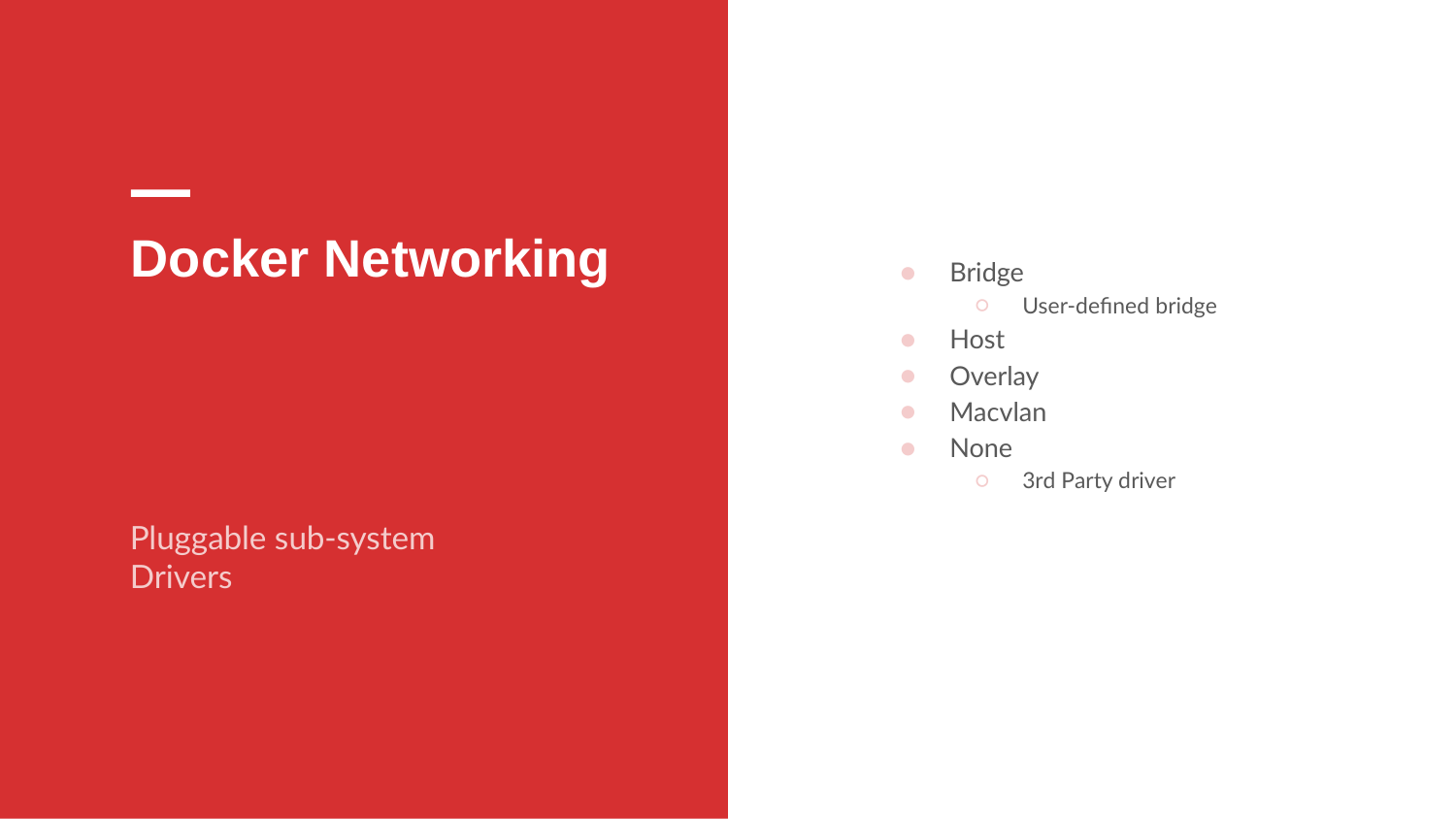

# Docker Networking
Bridge
User-defined bridge
Host
Overlay
Macvlan
None
3rd Party driver
Pluggable sub-system
Drivers